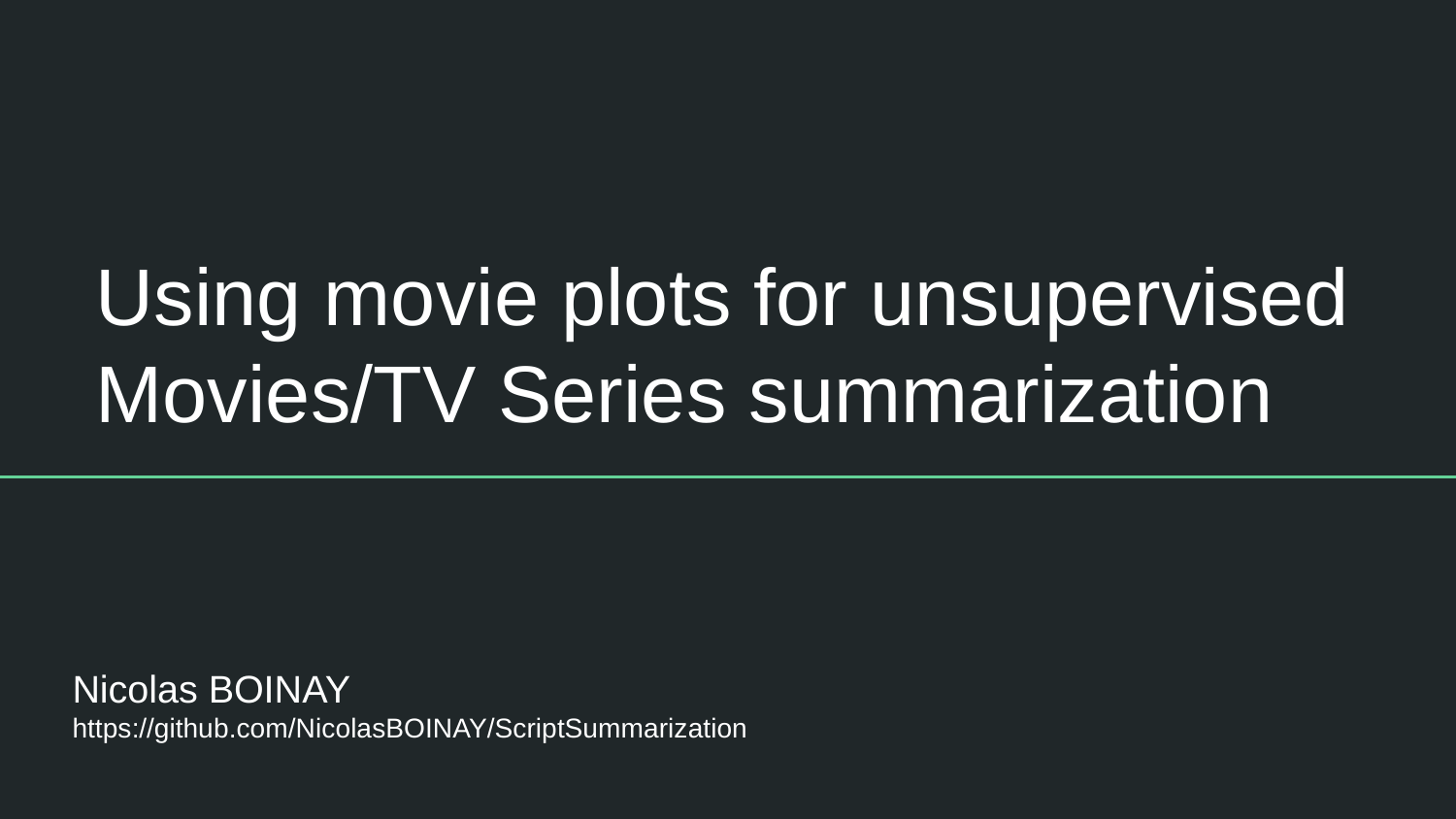

# Using movie plots for unsupervised Movies/TV Series summarization
Nicolas BOINAY
https://github.com/NicolasBOINAY/ScriptSummarization